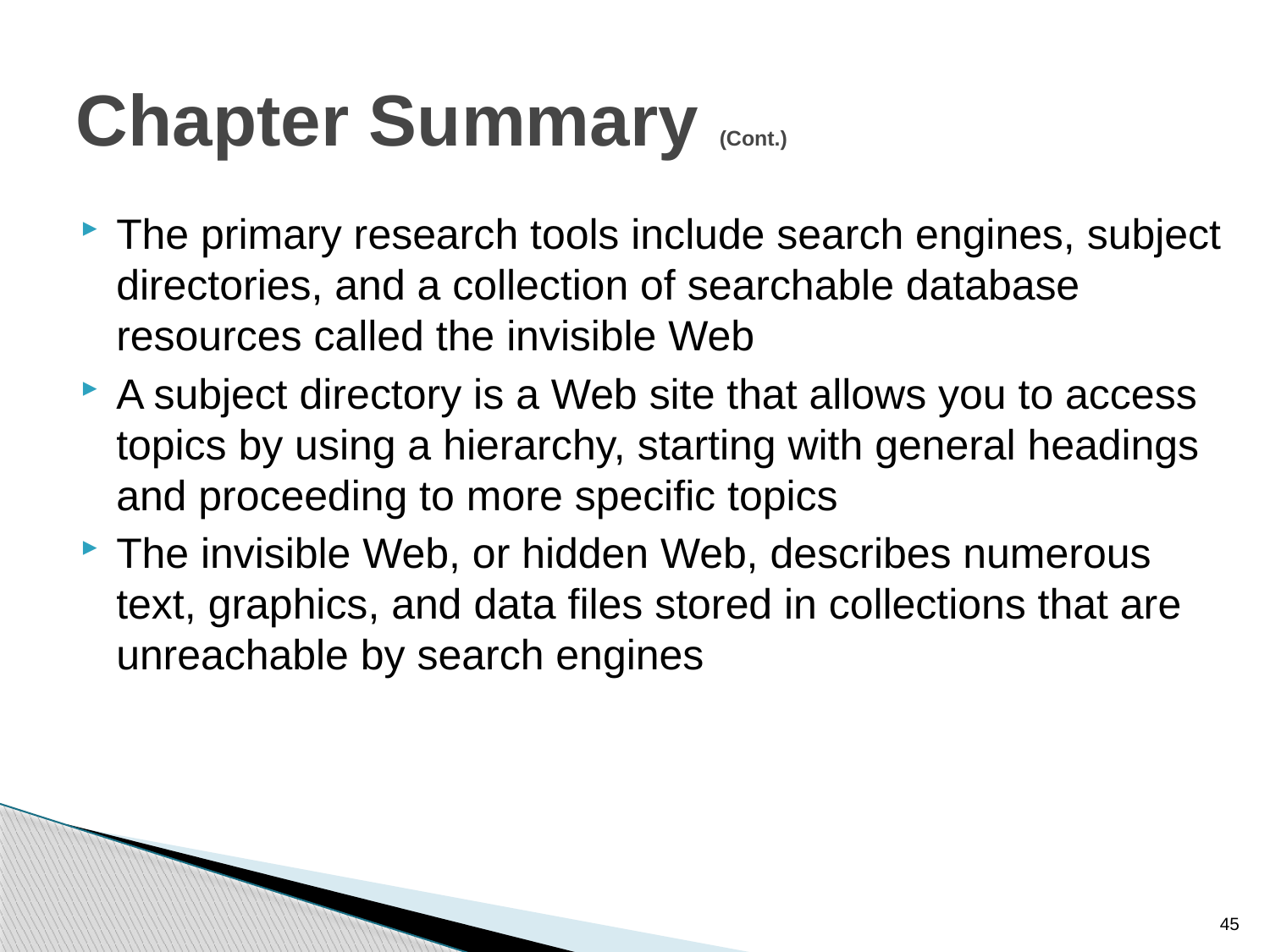

# Chapter Summary (Cont.)
The primary research tools include search engines, subject directories, and a collection of searchable database resources called the invisible Web
A subject directory is a Web site that allows you to access topics by using a hierarchy, starting with general headings and proceeding to more specific topics
The invisible Web, or hidden Web, describes numerous text, graphics, and data files stored in collections that are unreachable by search engines
45